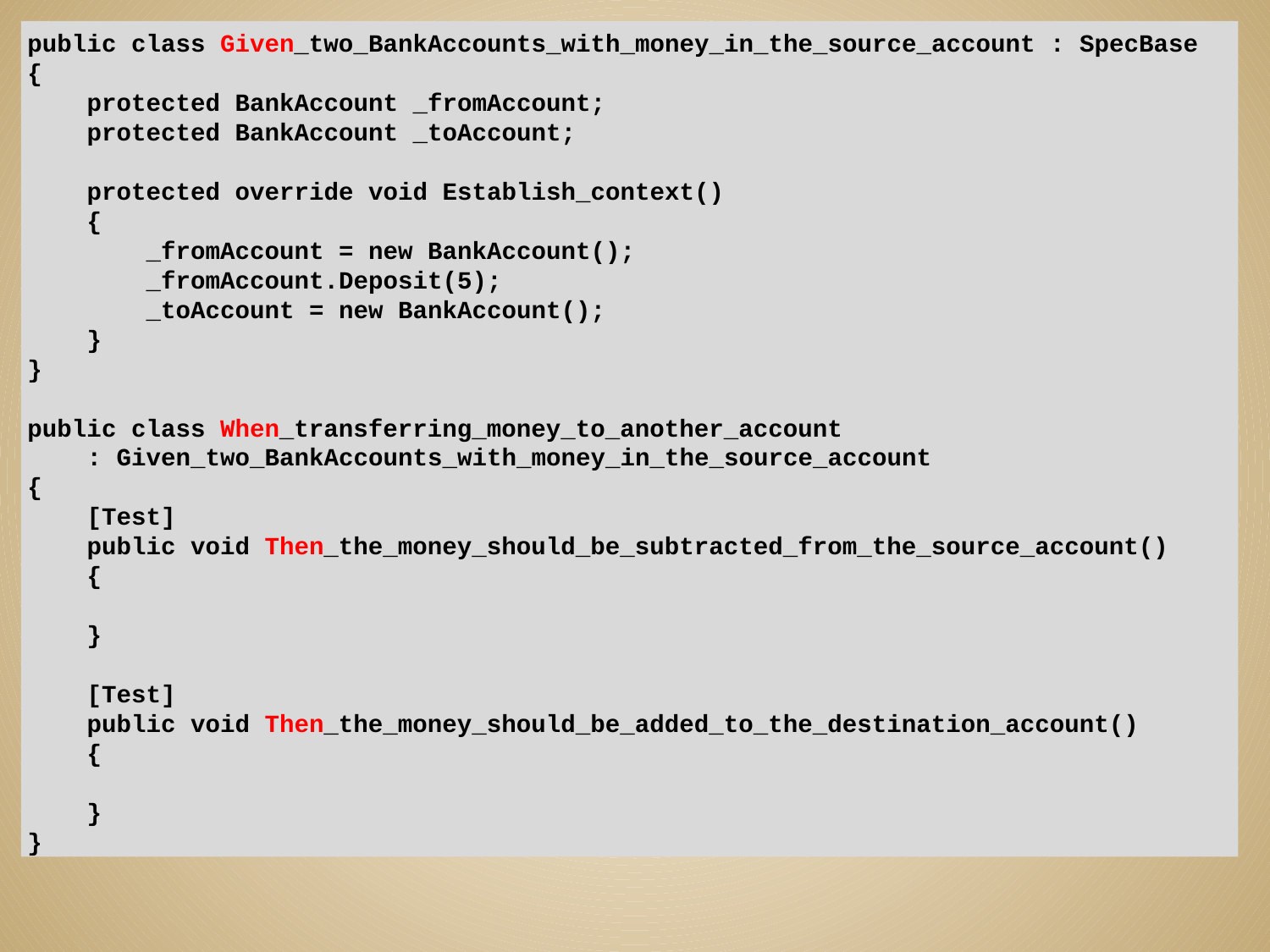

public class Given_two_BankAccounts_with_money_in_the_source_account : SpecBase
{
    protected BankAccount _fromAccount;
    protected BankAccount _toAccount;

    protected override void Establish_context()
    {
        _fromAccount = new BankAccount();
        _fromAccount.Deposit(5);
        _toAccount = new BankAccount();
    }
}

public class When_transferring_money_to_another_account
    : Given_two_BankAccounts_with_money_in_the_source_account
{
    [Test]
    public void Then_the_money_should_be_subtracted_from_the_source_account()
    {

    }

    [Test]
    public void Then_the_money_should_be_added_to_the_destination_account()
    {

    }
}